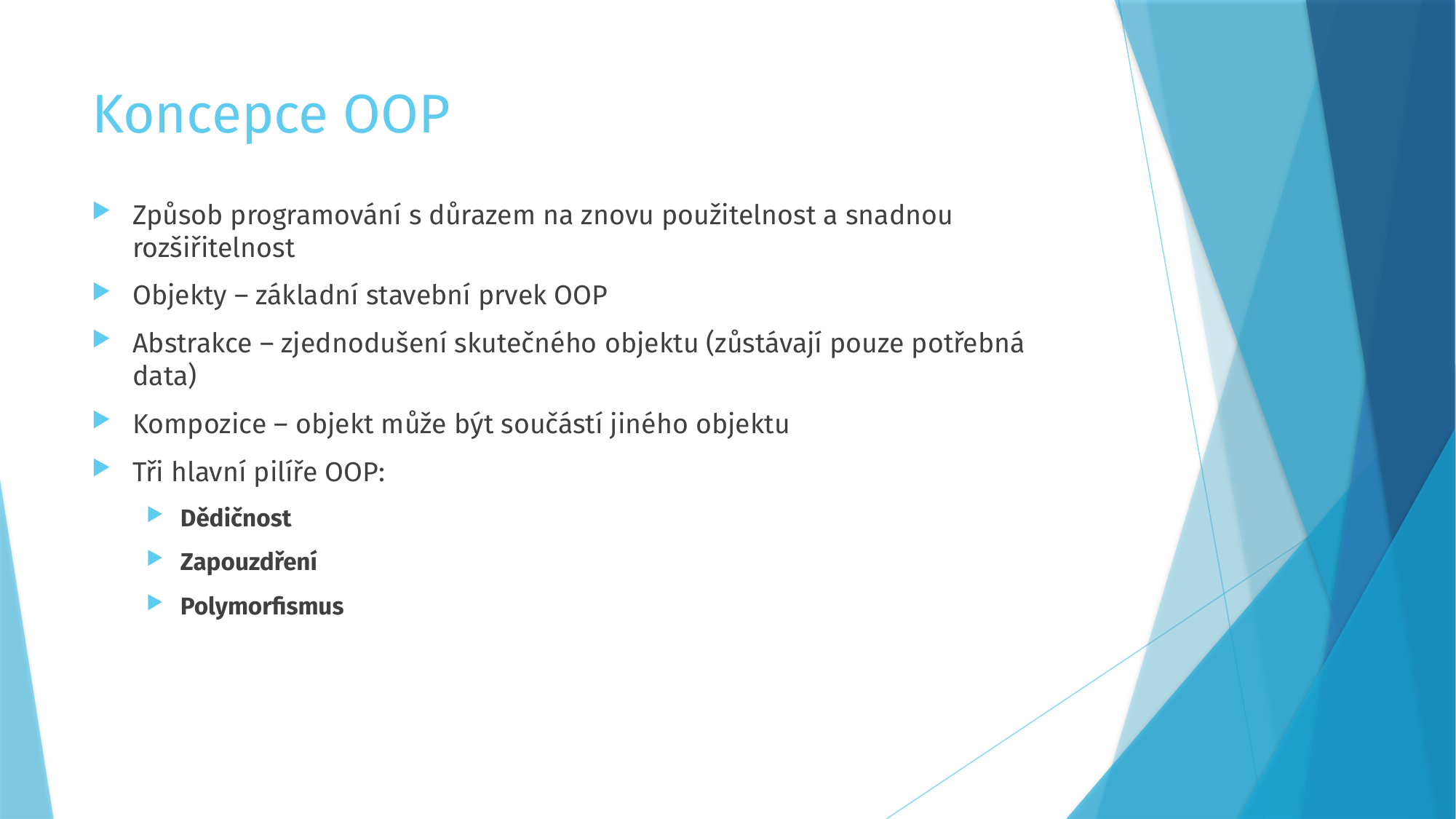

# Koncepce OOP
Způsob programování s důrazem na znovu použitelnost a snadnou rozšiřitelnost
Objekty – základní stavební prvek OOP
Abstrakce – zjednodušení skutečného objektu (zůstávají pouze potřebná data)
Kompozice – objekt může být součástí jiného objektu
Tři hlavní pilíře OOP:
Dědičnost
Zapouzdření
Polymorfismus